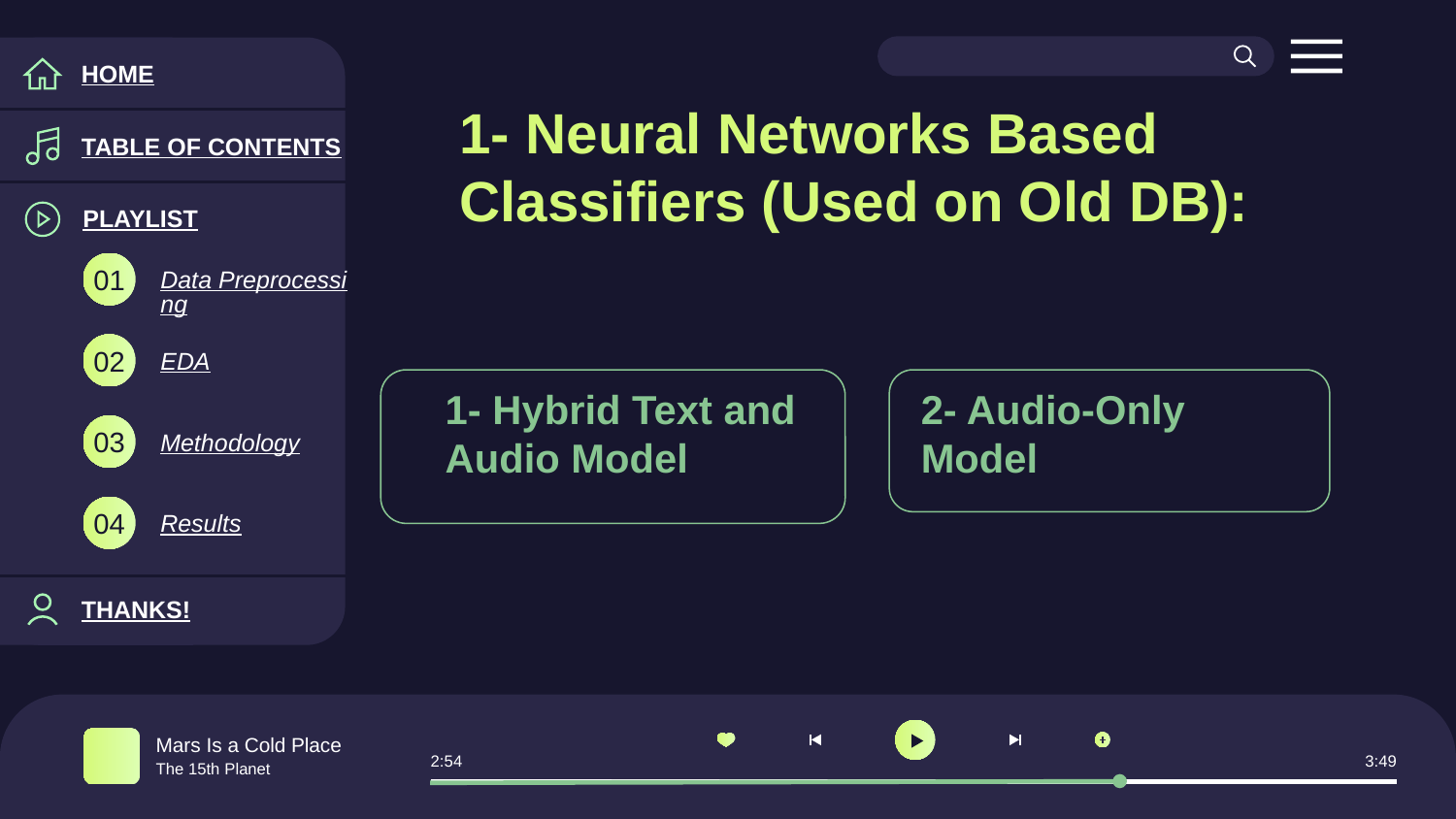

HOME

TABLE OF CONTENTS
# 1- Neural Networks Based Classifiers (Used on Old DB):

PLAYLIST

Data Preprocessing
01
EDA
02

1- Hybrid Text and Audio Model
2- Audio-Only Model
Methodology
03
Results
04
THANKS!